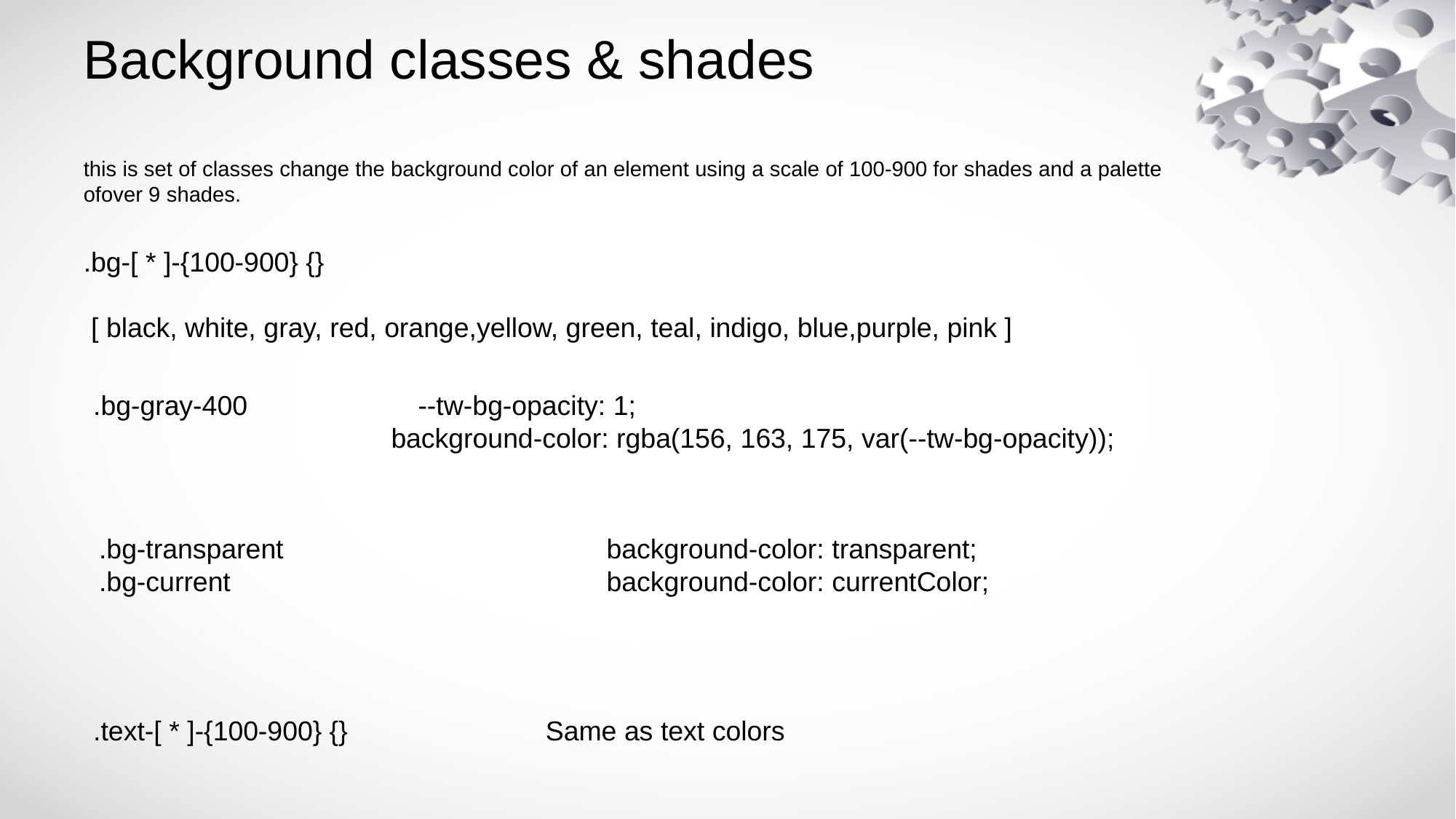

# Background classes & shades
this is set of classes change the background color of an element using a scale of 100-900 for shades and a palette ofover 9 shades.
.bg-[ * ]-{100-900} {}

 [ black, white, gray, red, orange,yellow, green, teal, indigo, blue,purple, pink ]

.bg-gray-400	              --tw-bg-opacity: 1;
                                       background-color: rgba(156, 163, 175, var(--tw-bg-opacity));
.bg-transparent	                                      background-color: transparent;
.bg-current	                                      background-color: currentColor;
.text-[ * ]-{100-900} {}                          Same as text colors